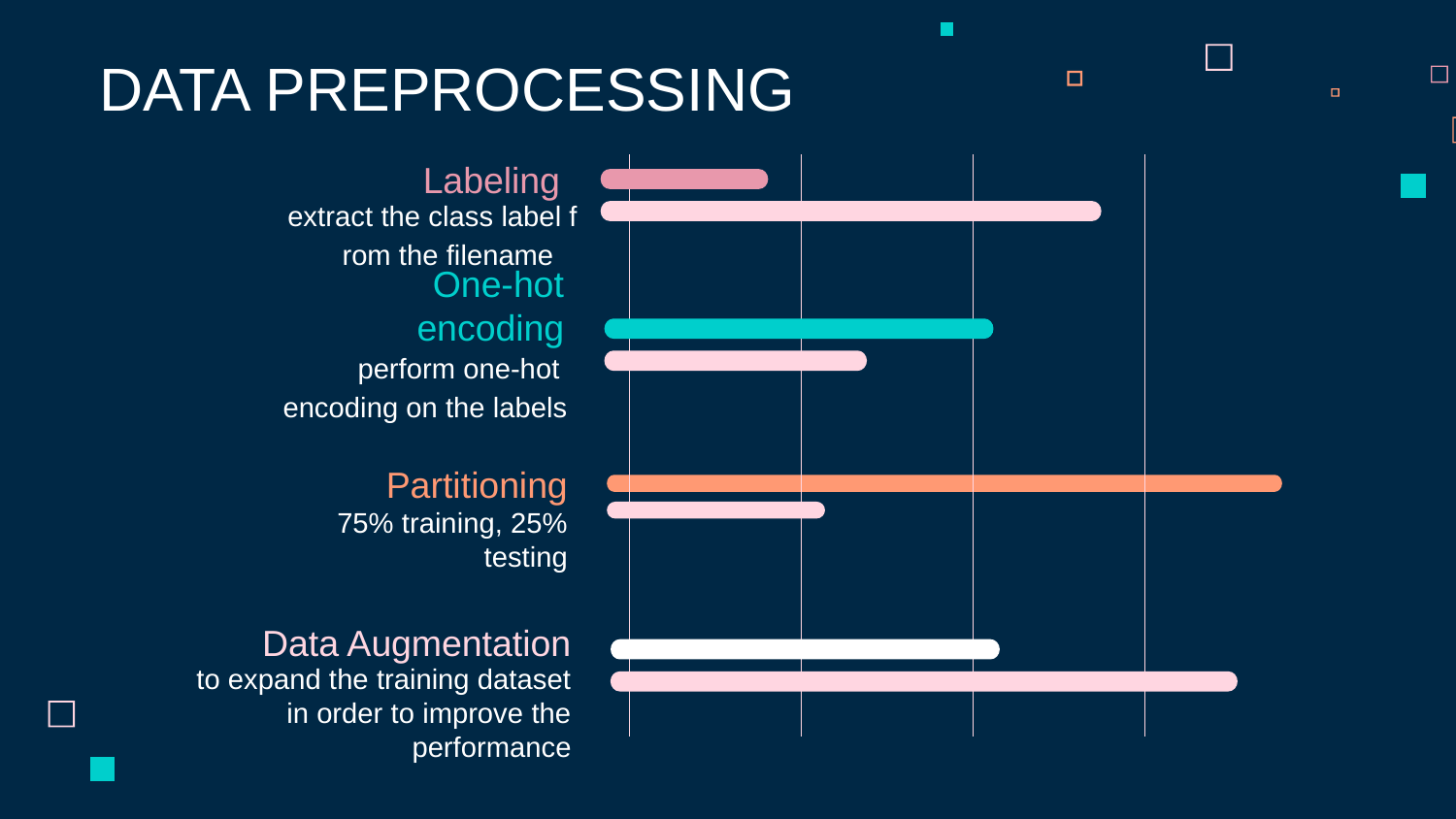

# DATA PREPROCESSING
Labeling

extract the class label from the filename
One-hot encoding
perform one-hot
encoding on the labels
Partitioning

75% training, 25% testing
Data Augmentation
to expand the training dataset in order to improve the performance